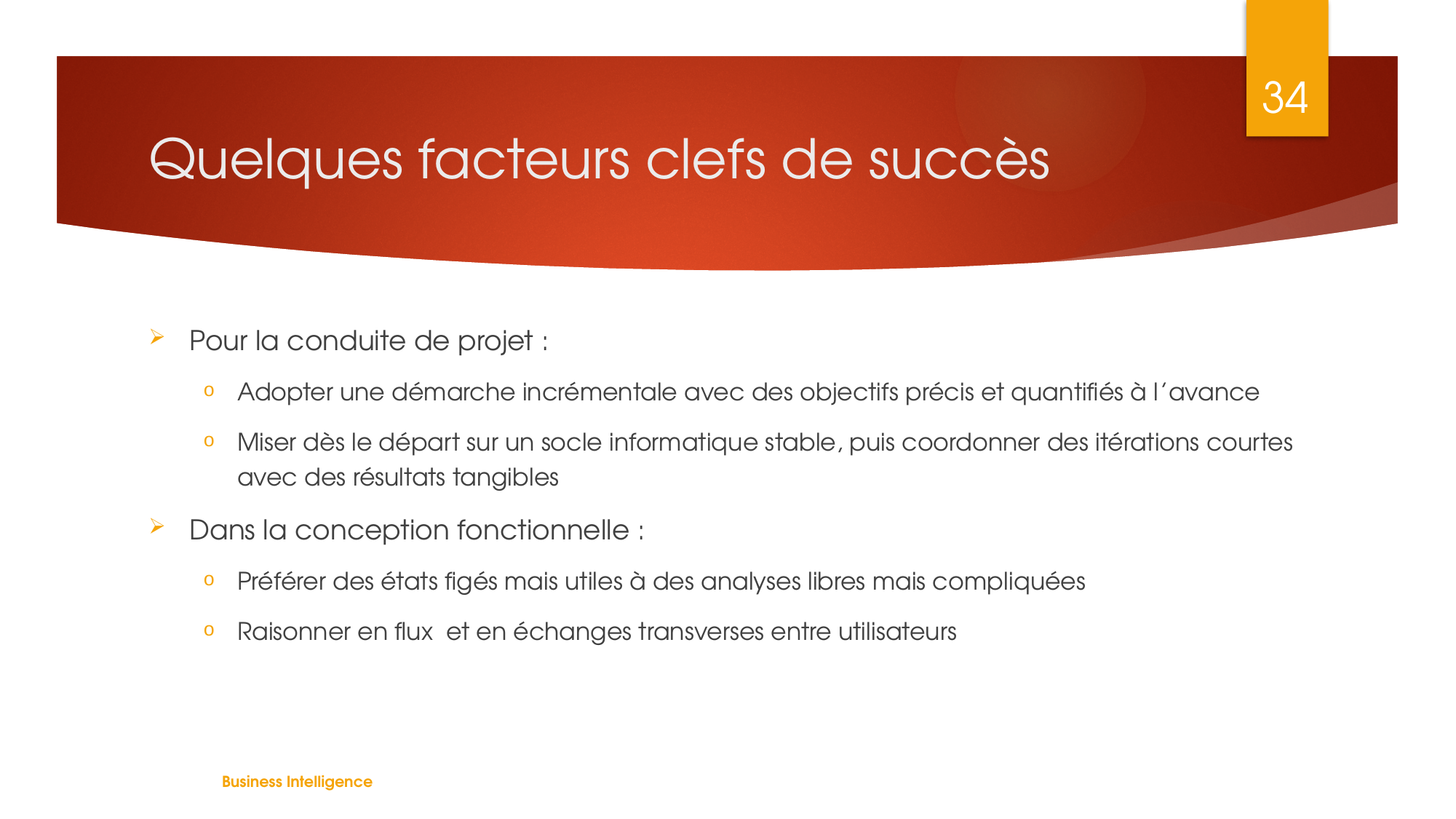

34
# Quelques facteurs clefs de succès
Pour la conduite de projet :
Adopter une démarche incrémentale avec des objectifs précis et quantifiés à l’avance
Miser dès le départ sur un socle informatique stable, puis coordonner des itérations courtes avec des résultats tangibles
Dans la conception fonctionnelle :
Préférer des états figés mais utiles à des analyses libres mais compliquées
Raisonner en flux  et en échanges transverses entre utilisateurs

Business Intelligence